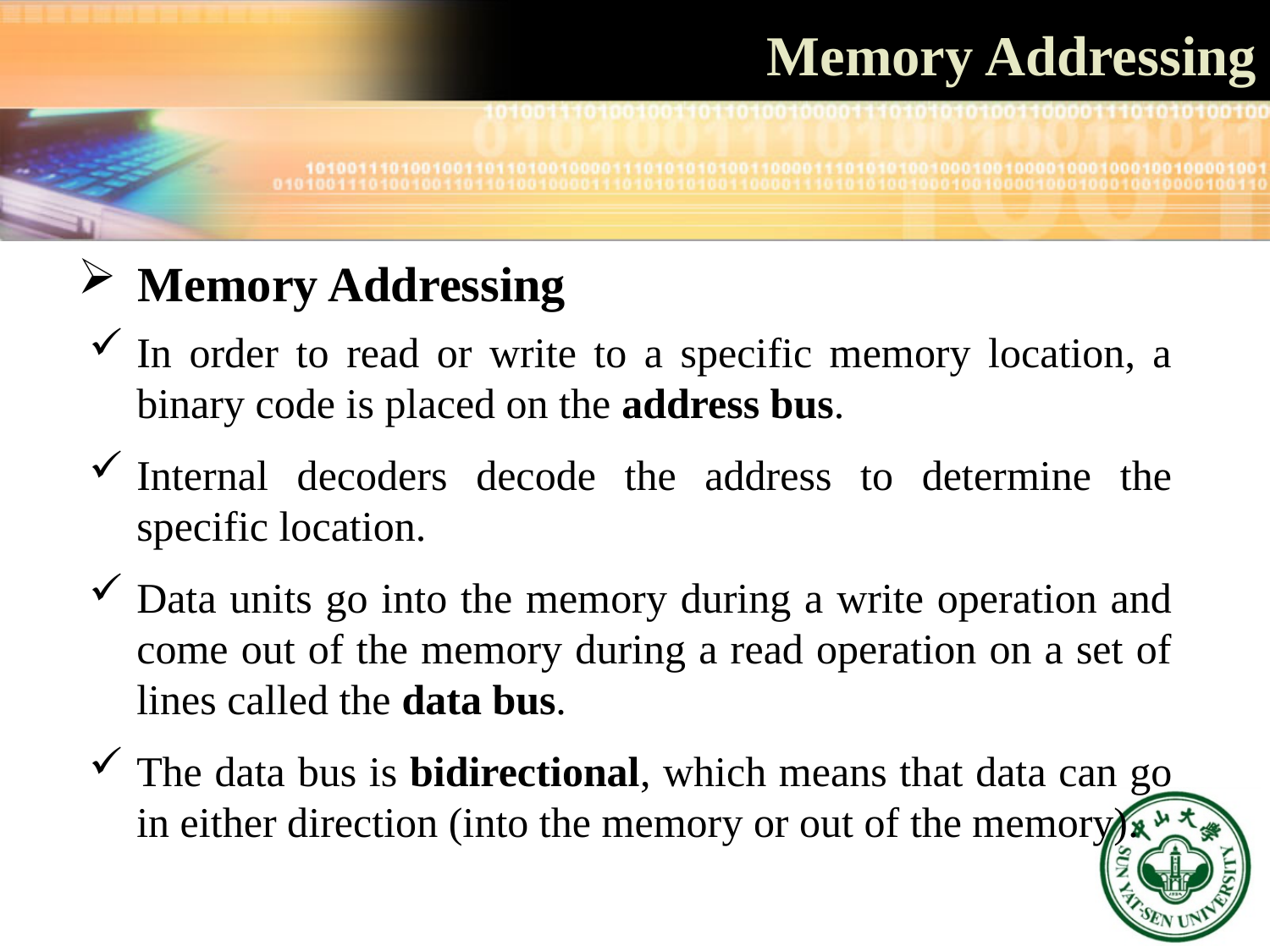

# Memory Addressing
 Memory Addressing

In order to read or write to a specific memory location, a binary code is placed on the address bus.
Internal decoders decode the address to determine the specific location.
Data units go into the memory during a write operation and come out of the memory during a read operation on a set of lines called the data bus.
The data bus is bidirectional, which means that data can go in either direction (into the memory or out of the memory).